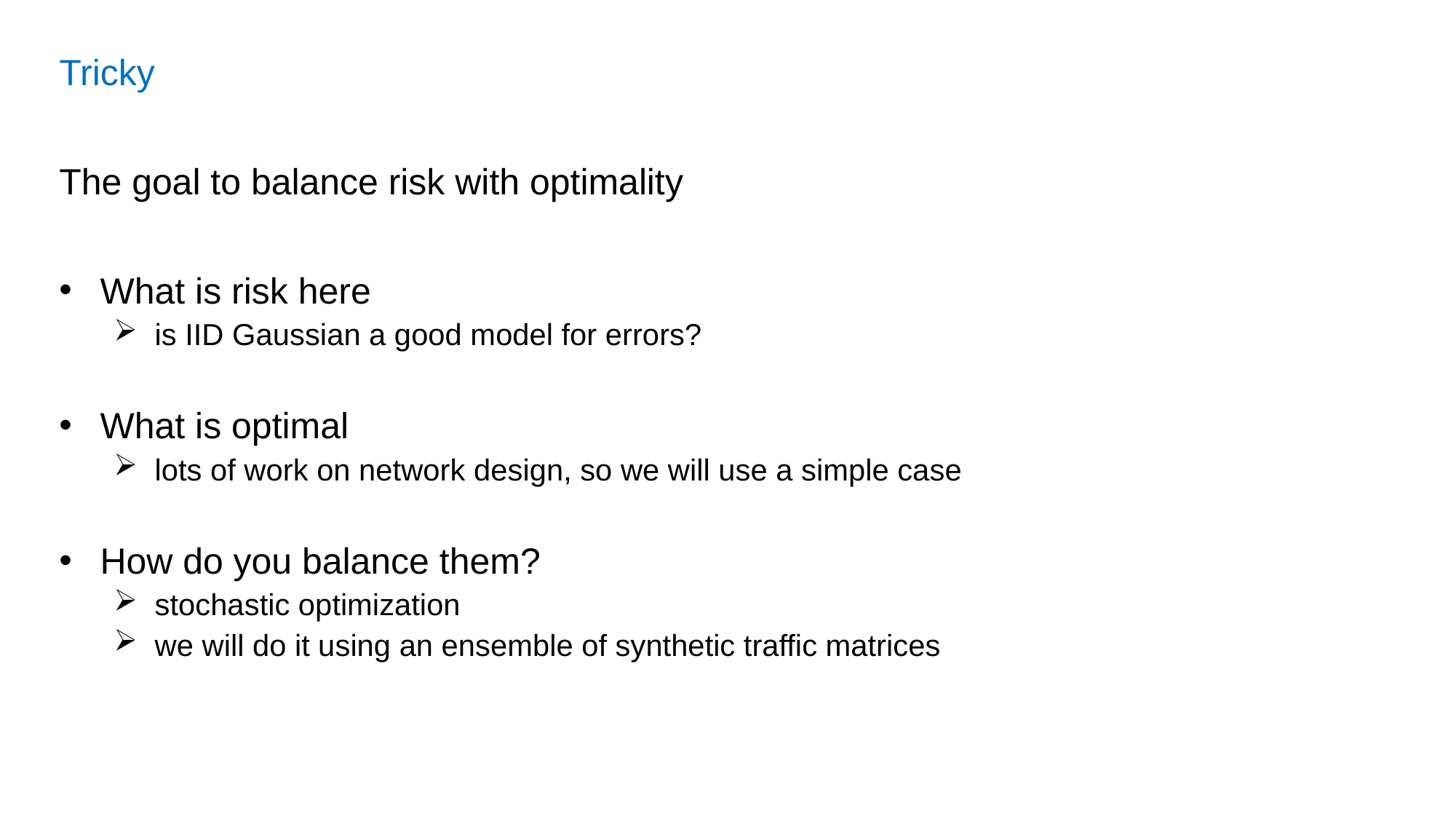

Tricky

The goal to balance risk with optimality

What is risk here
is IID Gaussian a good model for errors?

What is optimal
lots of work on network design, so we will use a simple case

How do you balance them?
stochastic optimization
we will do it using an ensemble of synthetic traffic matrices